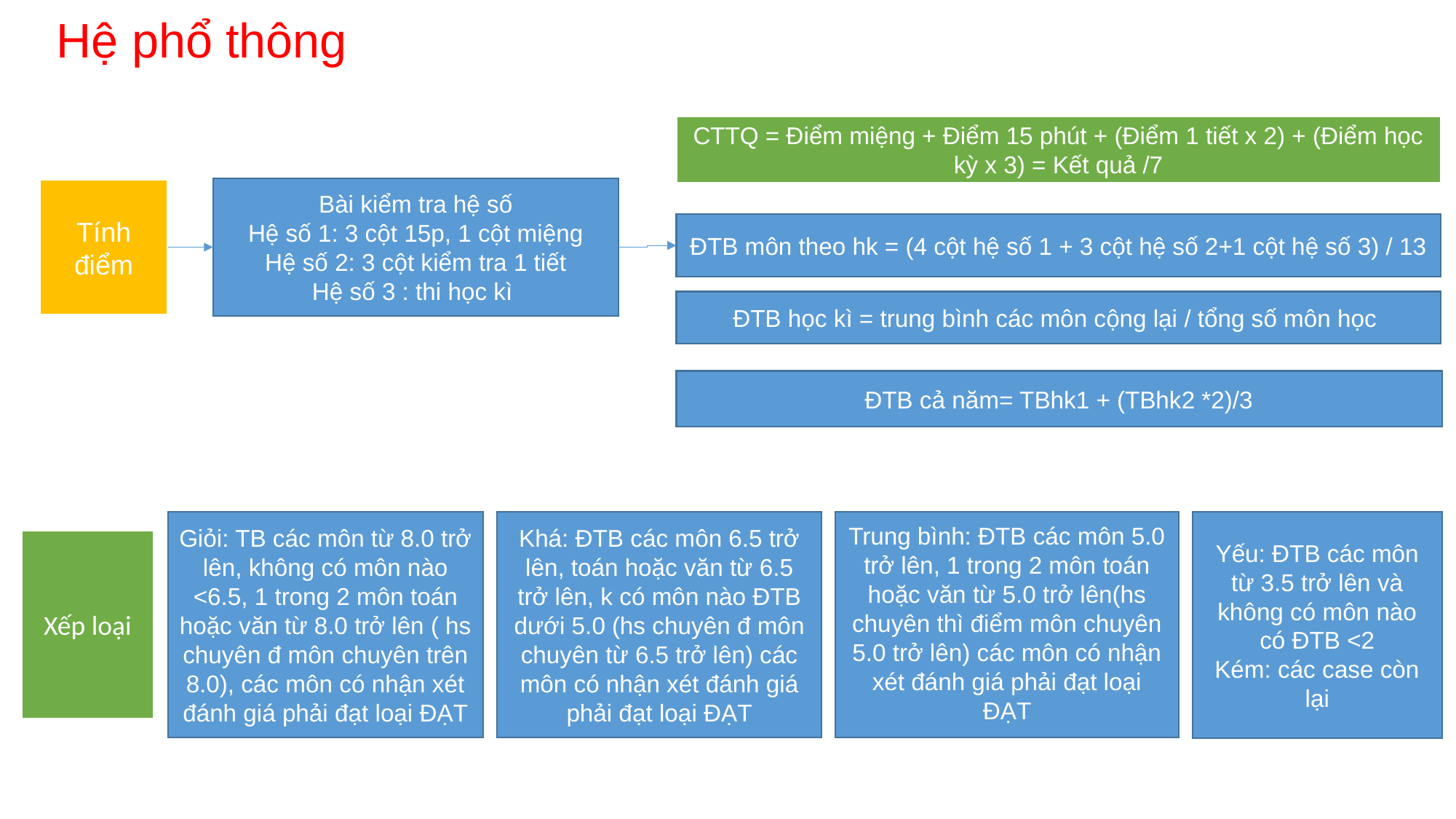

# Hệ phổ thông
CTTQ = Điểm miệng + Điểm 15 phút + (Điểm 1 tiết x 2) + (Điểm học kỳ x 3) = Kết quả /7
Bài kiểm tra hệ số
Hệ số 1: 3 cột 15p, 1 cột miệng
Hệ số 2: 3 cột kiểm tra 1 tiết
Hệ số 3 : thi học kì
Tính điểm
ĐTB môn theo hk = (4 cột hệ số 1 + 3 cột hệ số 2+1 cột hệ số 3) / 13
ĐTB học kì = trung bình các môn cộng lại / tổng số môn học
ĐTB cả năm= TBhk1 + (TBhk2 *2)/3

Khá: ĐTB các môn 6.5 trở lên, toán hoặc văn từ 6.5 trở lên, k có môn nào ĐTB dưới 5.0 (hs chuyên đ môn chuyên từ 6.5 trở lên) các môn có nhận xét đánh giá phải đạt loại ĐẠT

Trung bình: ĐTB các môn 5.0 trở lên, 1 trong 2 môn toán hoặc văn từ 5.0 trở lên(hs chuyên thì điểm môn chuyên 5.0 trở lên) các môn có nhận xét đánh giá phải đạt loại ĐẠT

Giỏi: TB các môn từ 8.0 trở lên, không có môn nào <6.5, 1 trong 2 môn toán hoặc văn từ 8.0 trở lên ( hs chuyên đ môn chuyên trên 8.0), các môn có nhận xét đánh giá phải đạt loại ĐẠT
Yếu: ĐTB các môn từ 3.5 trở lên và không có môn nào có ĐTB <2
Kém: các case còn lại
Xếp loại